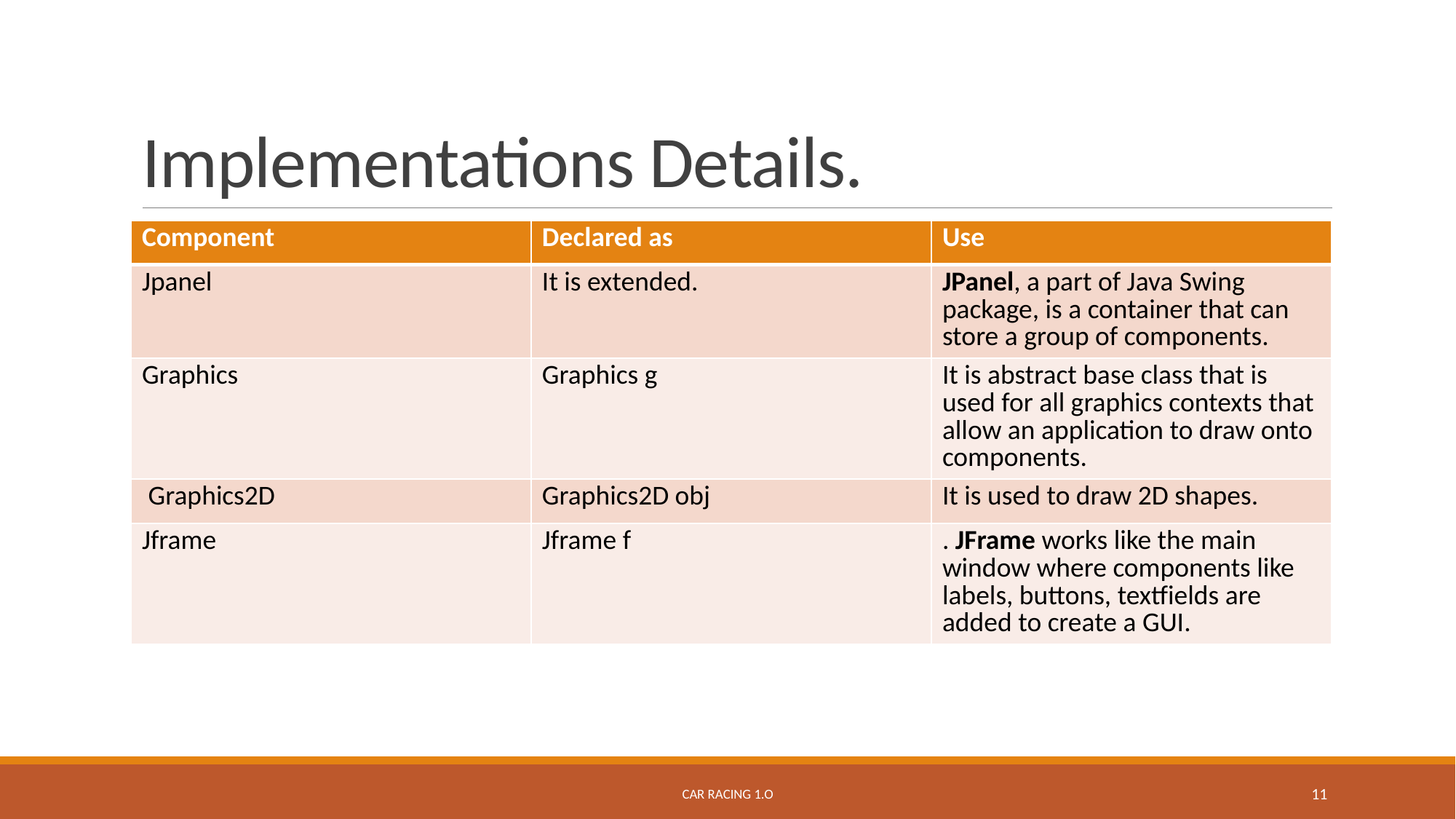

# Implementations Details.
| Component | Declared as | Use |
| --- | --- | --- |
| Jpanel | It is extended. | JPanel, a part of Java Swing package, is a container that can store a group of components. |
| Graphics | Graphics g | It is abstract base class that is used for all graphics contexts that allow an application to draw onto components. |
| Graphics2D | Graphics2D obj | It is used to draw 2D shapes. |
| Jframe | Jframe f | . JFrame works like the main window where components like labels, buttons, textfields are added to create a GUI. |
Car Racing 1.O
11